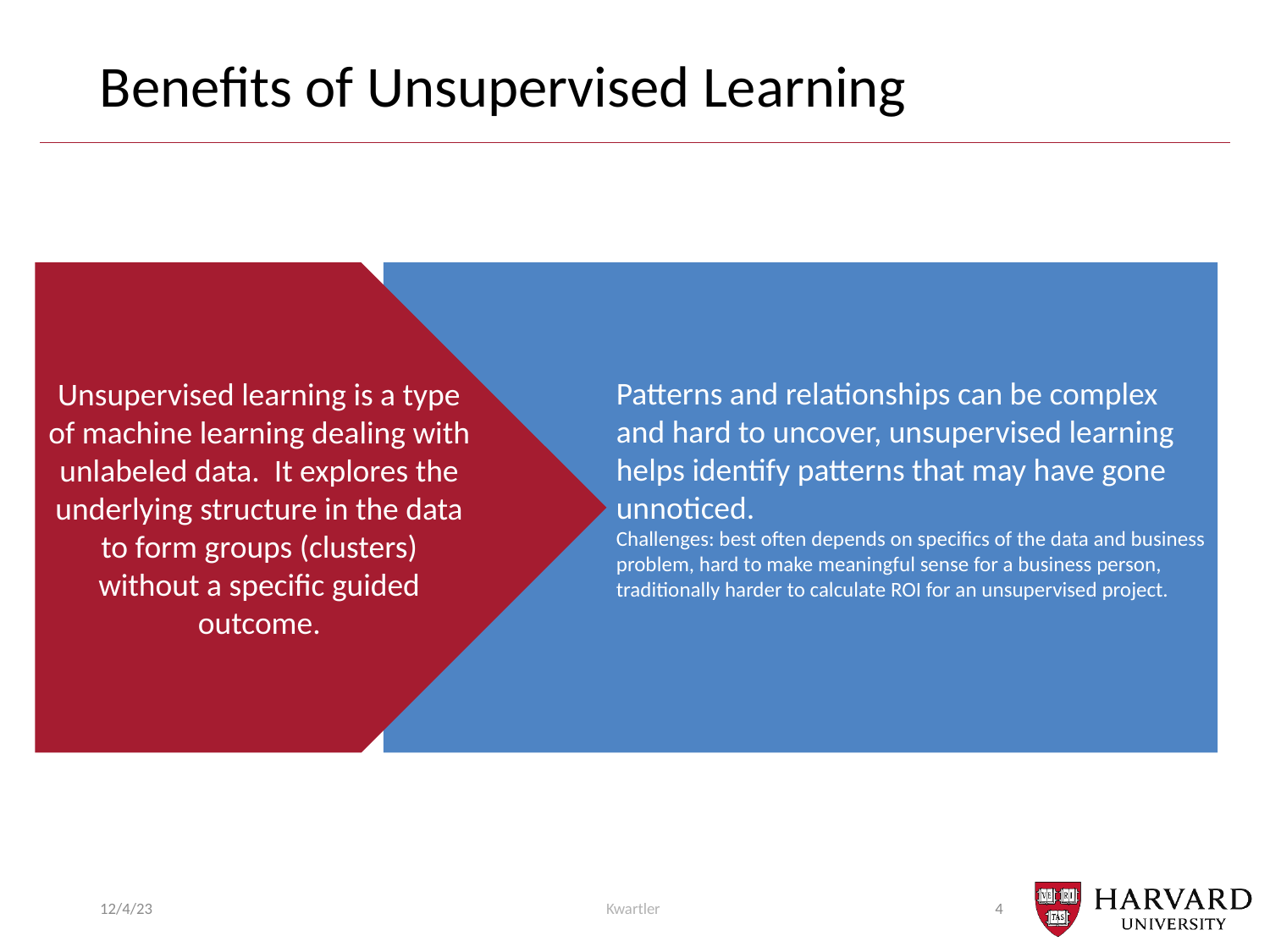

# Benefits of Unsupervised Learning
Unsupervised learning is a type of machine learning dealing with unlabeled data.  It explores the underlying structure in the data to form groups (clusters) without a specific guided outcome.

Patterns and relationships can be complex and hard to uncover, unsupervised learning helps identify patterns that may have gone unnoticed.
Challenges: best often depends on specifics of the data and business problem, hard to make meaningful sense for a business person, traditionally harder to calculate ROI for an unsupervised project.

12/4/23
Kwartler
4